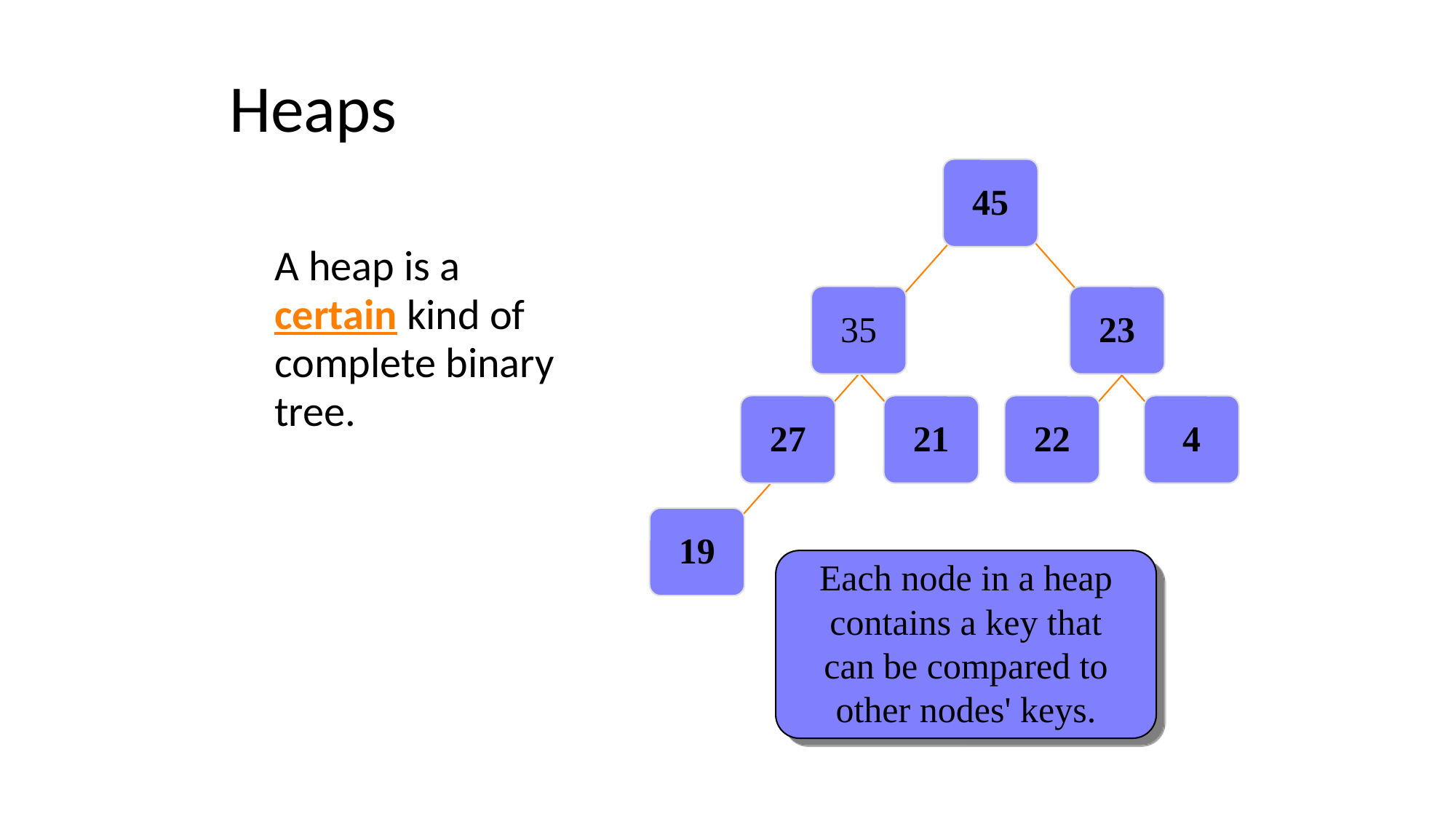

# Heaps

45
A heap is a certain kind of complete binary tree.

35

23

27

21

22

4

19

Each node in a heap
contains a key that
can be compared to
other nodes' keys.